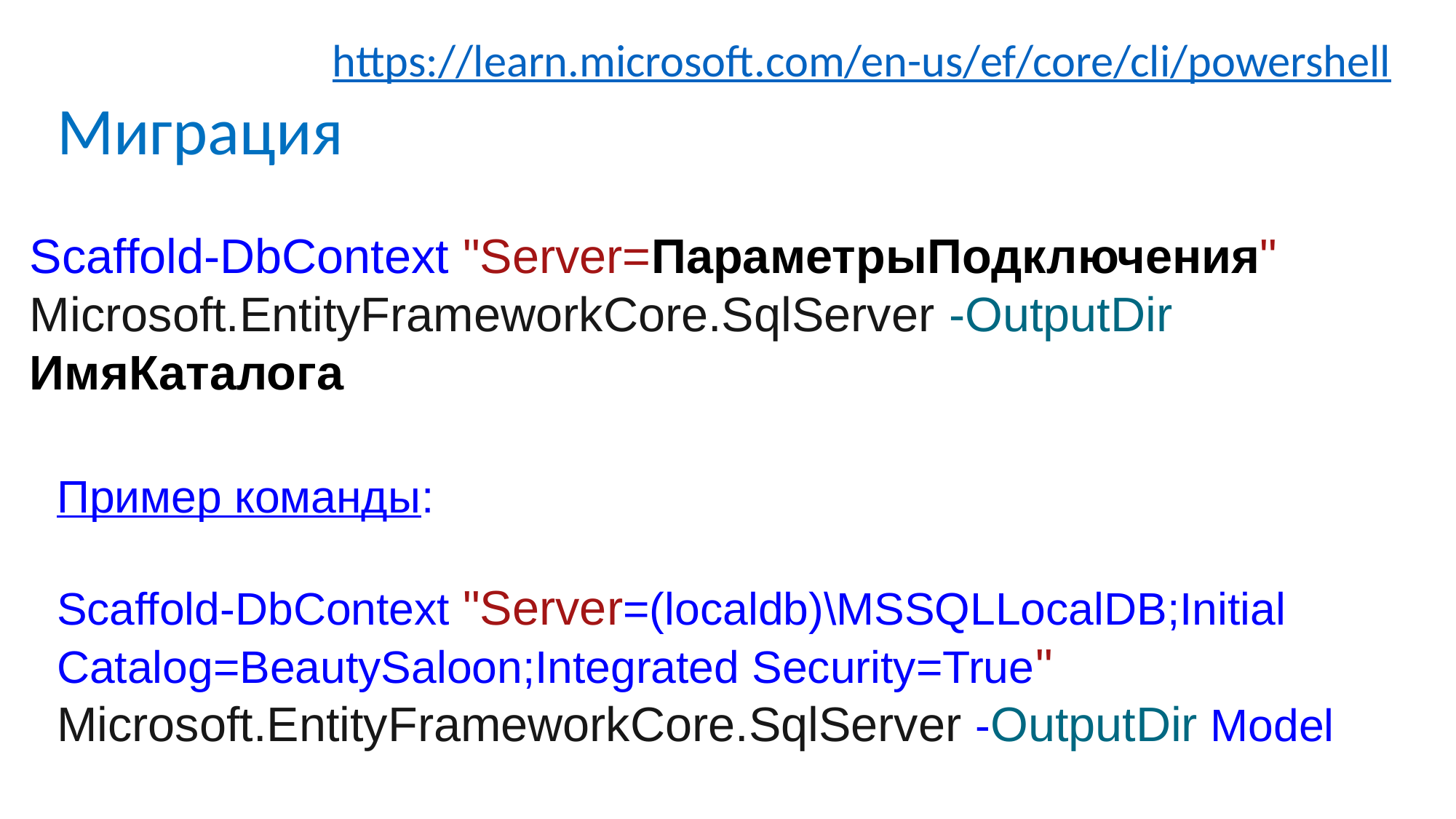

https://learn.microsoft.com/en-us/ef/core/cli/powershell
Миграция
Scaffold-DbContext "Server=ПараметрыПодключения" Microsoft.EntityFrameworkCore.SqlServer -OutputDir ИмяКаталога
Пример команды:

Scaffold-DbContext "Server=(localdb)\MSSQLLocalDB;Initial Catalog=BeautySaloon;Integrated Security=True" Microsoft.EntityFrameworkCore.SqlServer -OutputDir Model